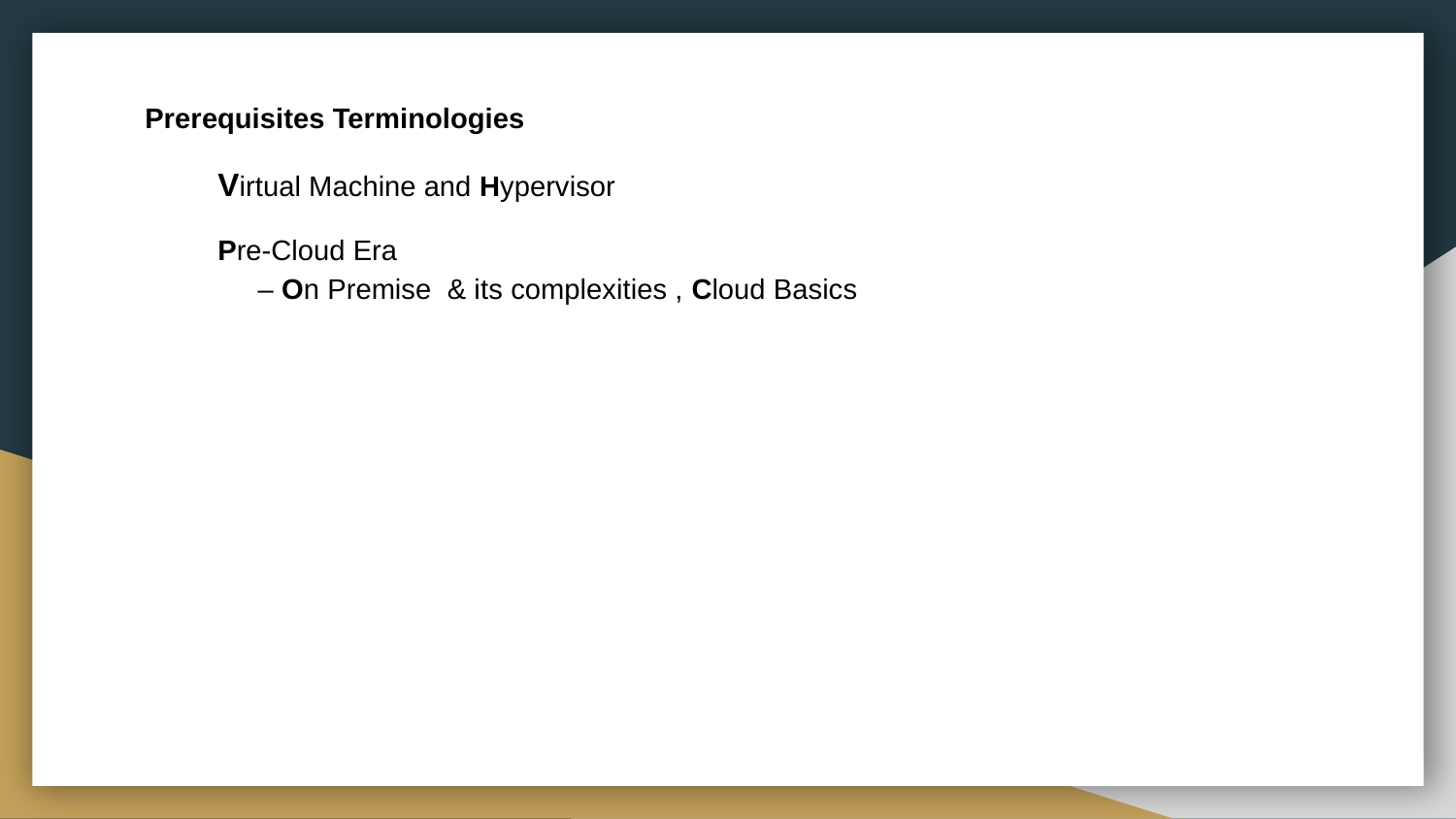

Prerequisites Terminologies
Virtual Machine and Hypervisor
Pre-Cloud Era
     – On Premise  & its complexities , Cloud Basics